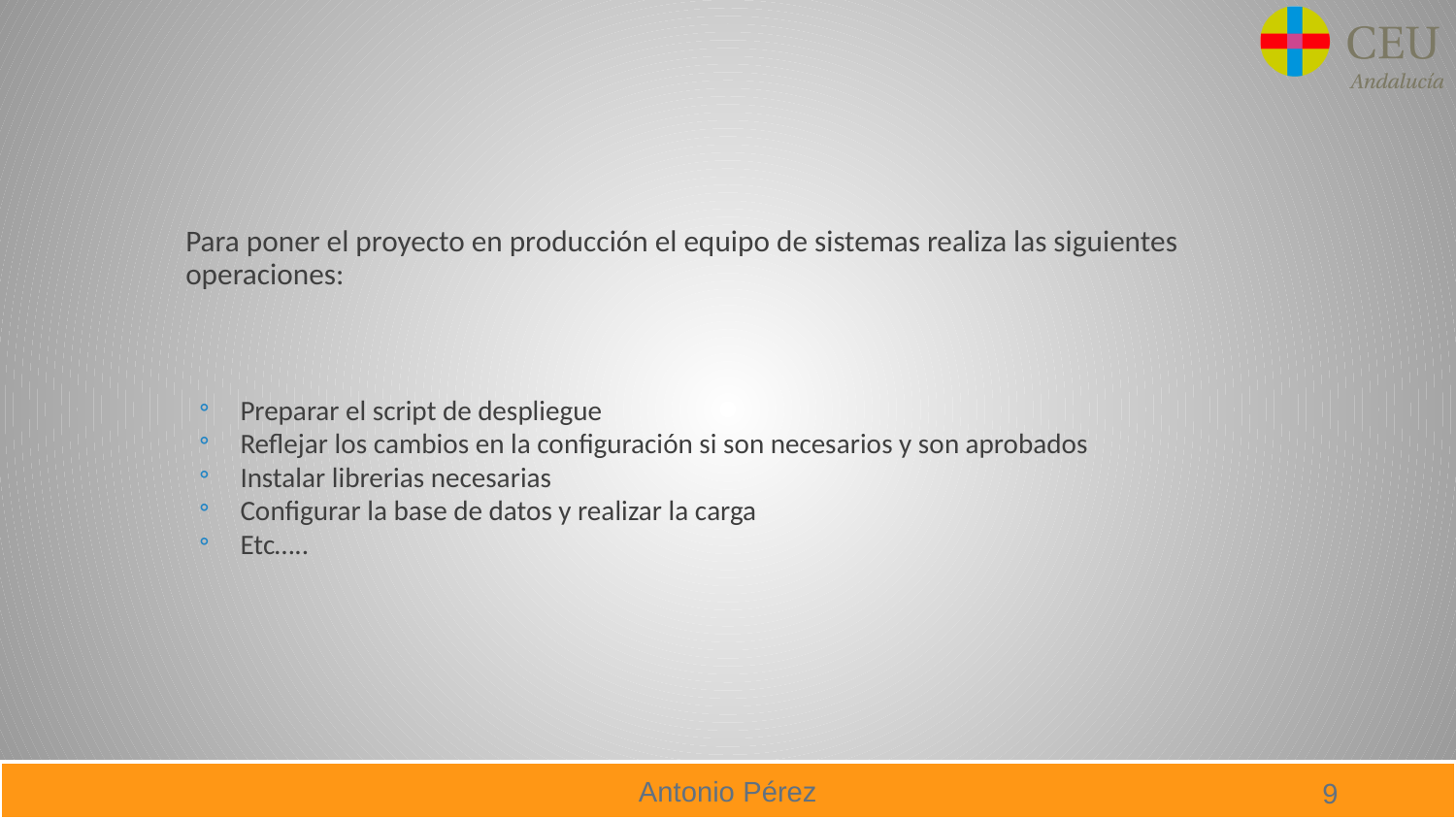

#
Para poner el proyecto en producción el equipo de sistemas realiza las siguientes operaciones:

Preparar el script de despliegue
Reflejar los cambios en la configuración si son necesarios y son aprobados
Instalar librerias necesarias
Configurar la base de datos y realizar la carga
Etc…..